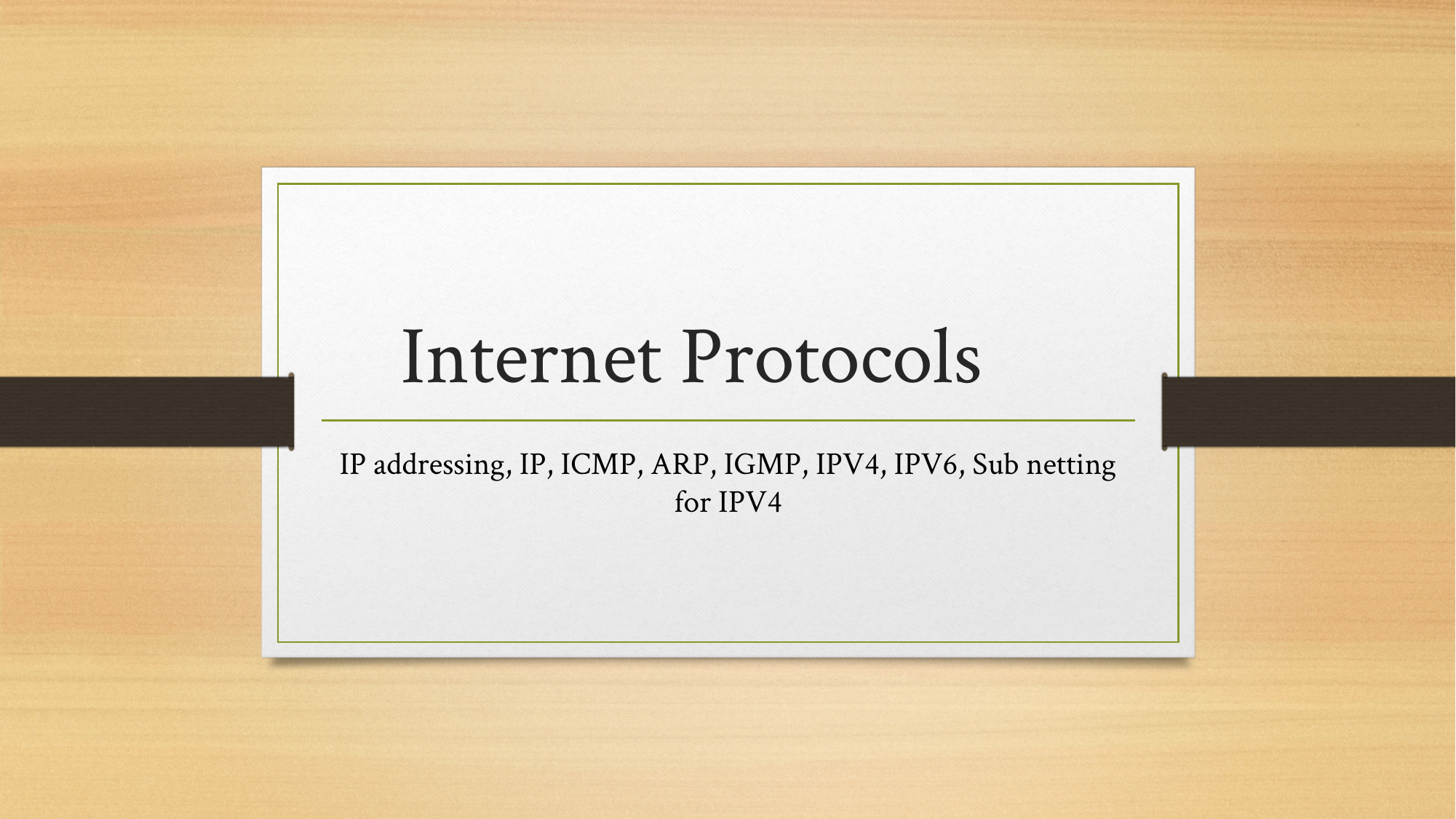

# Internet Protocols
IP addressing, IP, ICMP, ARP, IGMP, IPV4, IPV6, Sub netting for IPV4